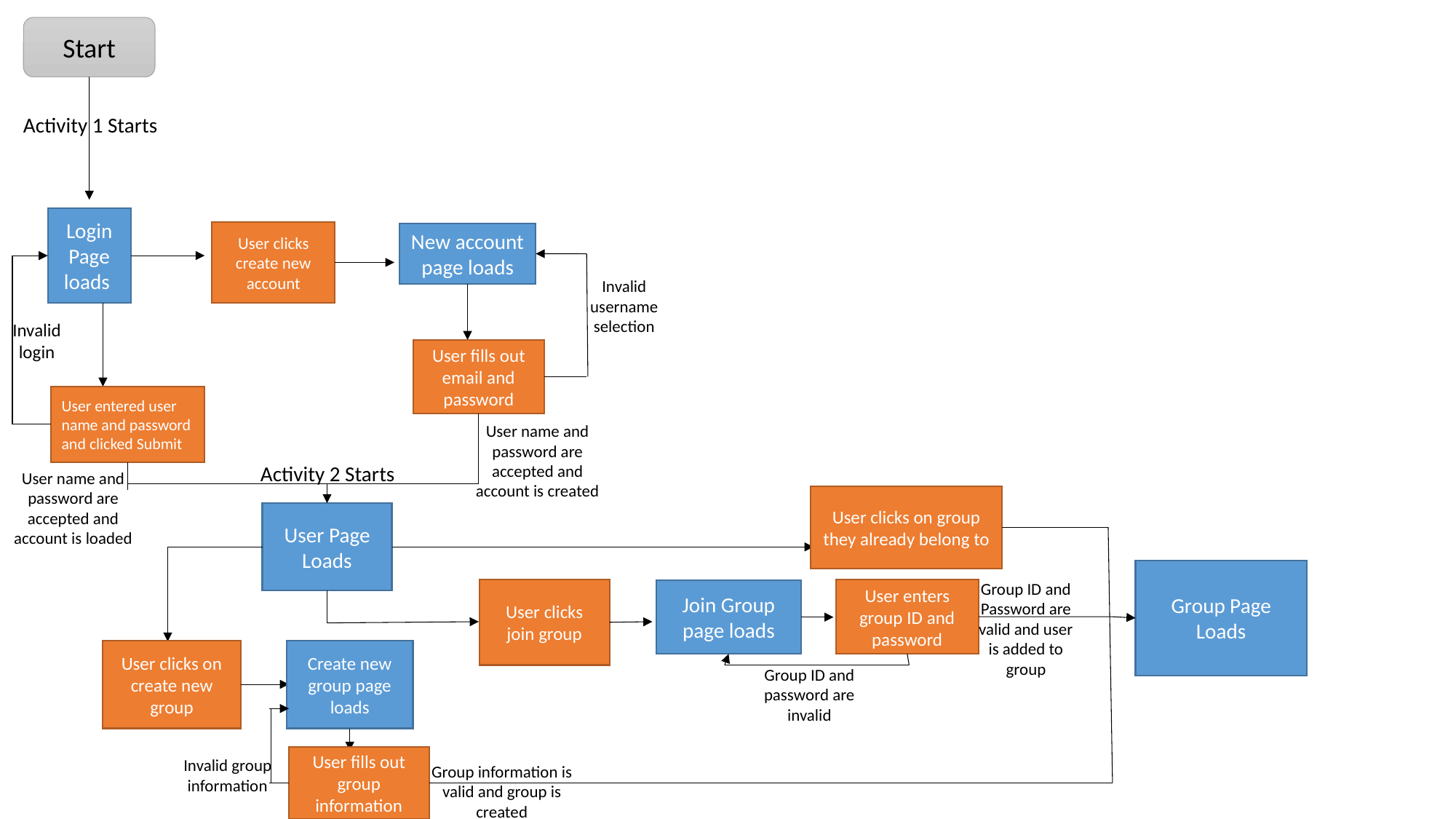

Start
Activity 1 Starts
Login Page loads
User clicks create new account
New account page loads
Invalid username selection
Invalid login
User fills out email and password
User entered user name and password and clicked Submit
User name and password are accepted and account is created
Activity 2 Starts
User name and password are accepted and account is loaded
User clicks on group they already belong to
User Page Loads
Group Page Loads
Group ID and Password are valid and user is added to group
User clicks join group
User enters group ID and password
Join Group page loads
User clicks on create new group
Create new group page loads
Group ID and password are invalid
User fills out group information
Invalid group information
Group information is valid and group is created